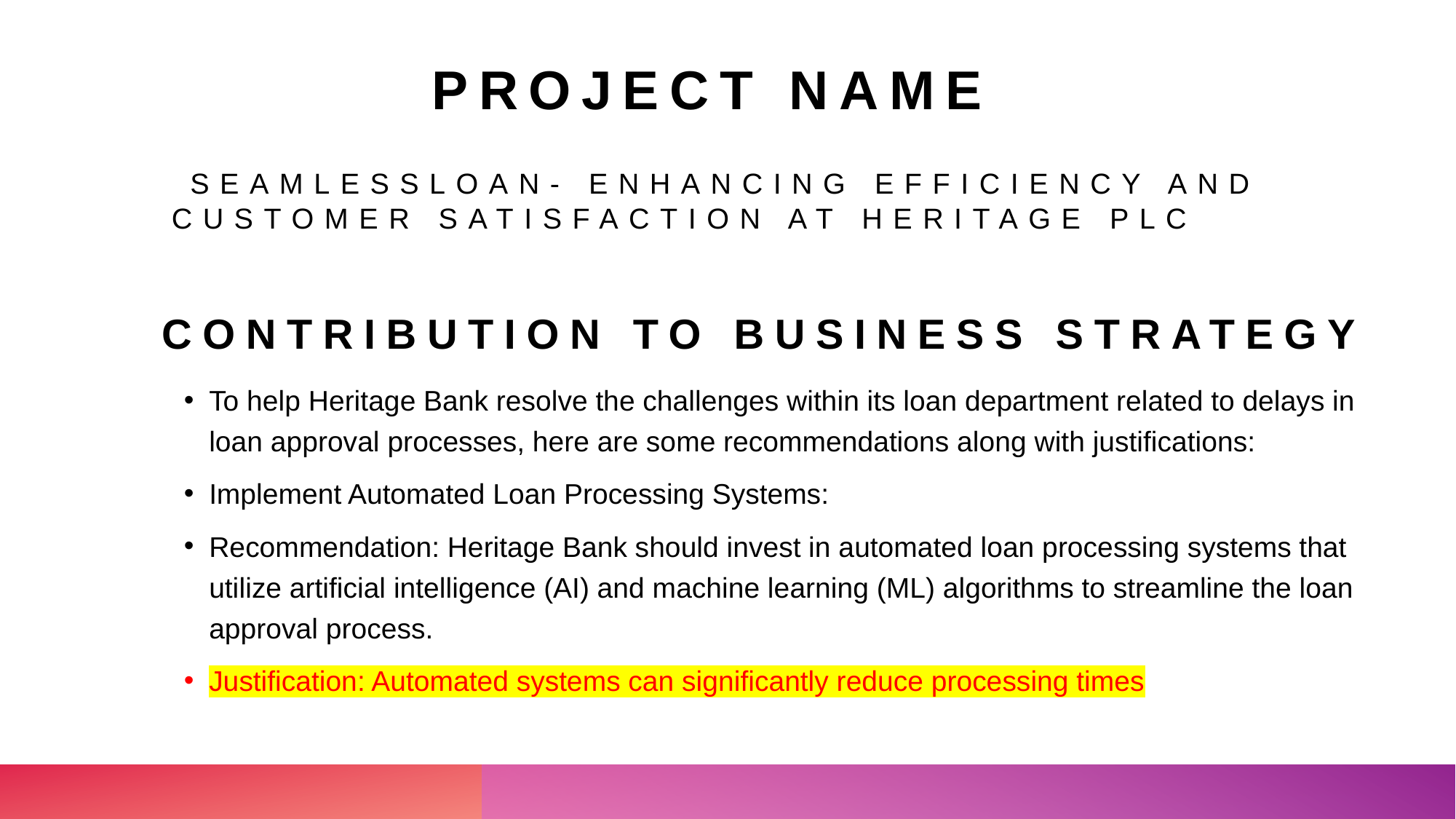

Project name
# seamlessloan- enhancing efficiency and customer satisfaction at Heritage plc
Contribution to business strategy
To help Heritage Bank resolve the challenges within its loan department related to delays in loan approval processes, here are some recommendations along with justifications:
Implement Automated Loan Processing Systems:
Recommendation: Heritage Bank should invest in automated loan processing systems that utilize artificial intelligence (AI) and machine learning (ML) algorithms to streamline the loan approval process.
Justification: Automated systems can significantly reduce processing times